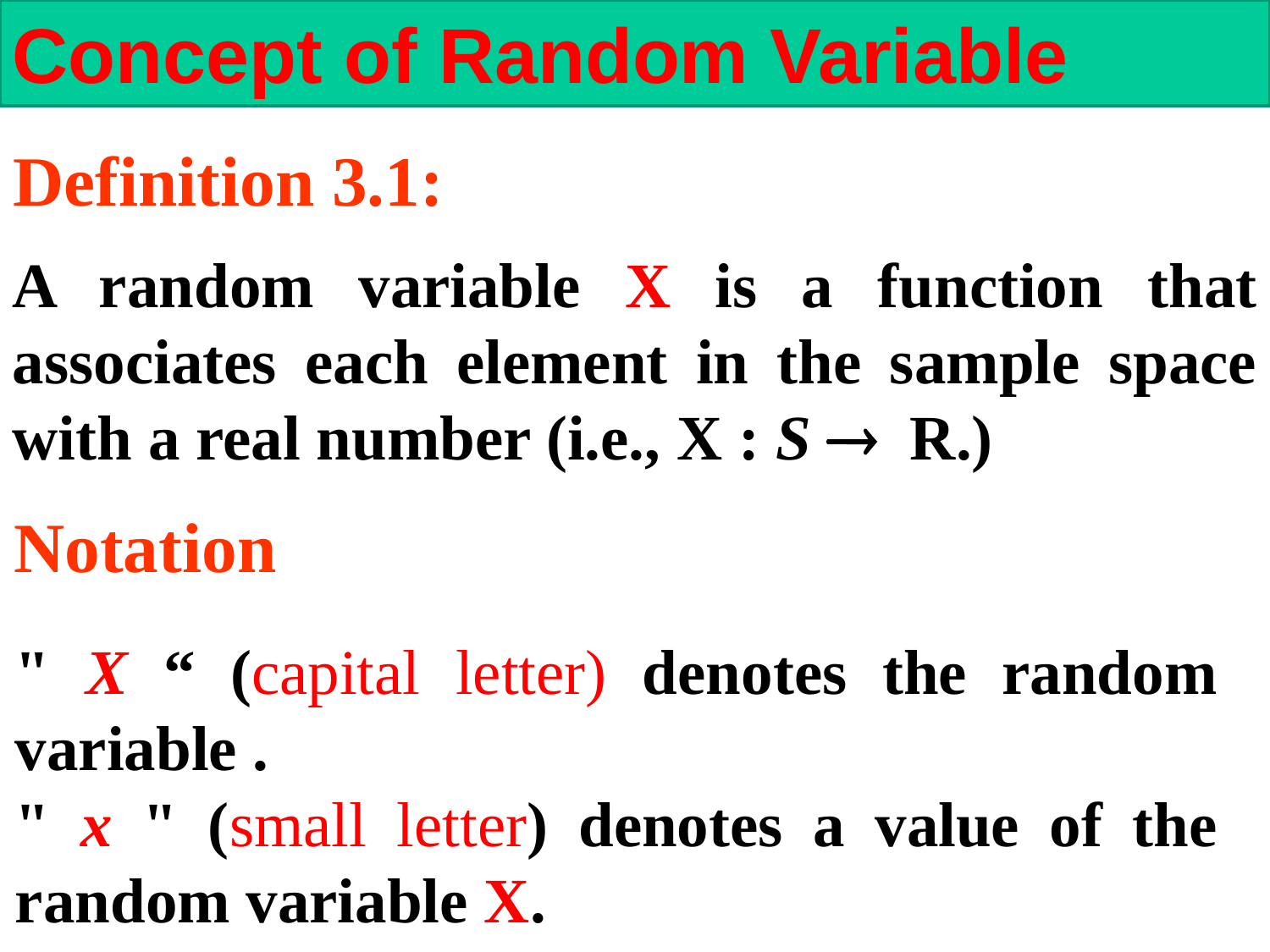

Concept of Random Variable
Definition 3.1:
A random variable X is a function that associates each element in the sample space with a real number (i.e., X : S →  R.)
Notation
" X “ (capital letter) denotes the random variable .
" x " (small letter) denotes a value of the random variable X.